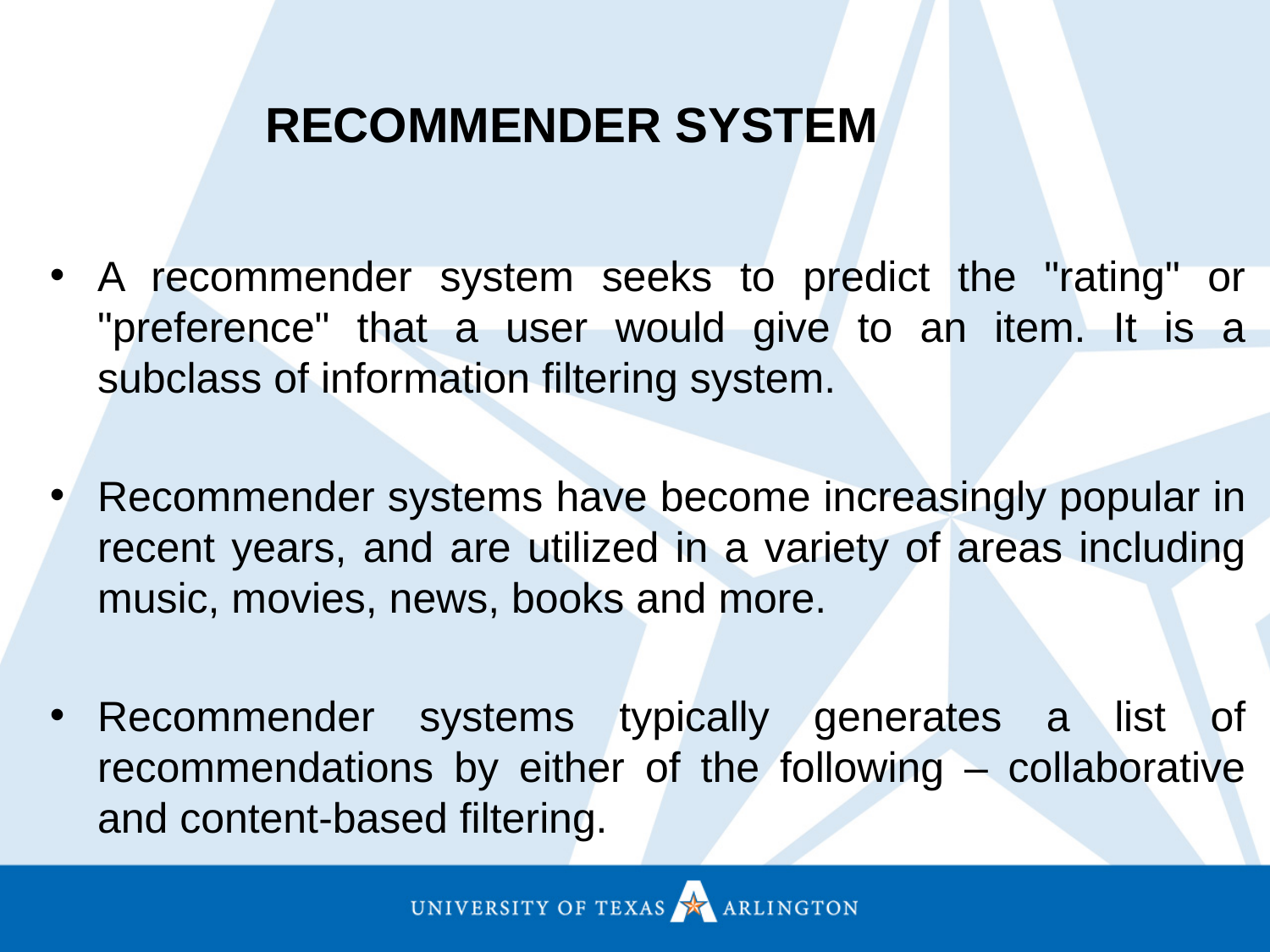

RECOMMENDER SYSTEM
A recommender system seeks to predict the "rating" or "preference" that a user would give to an item. It is a subclass of information filtering system.

Recommender systems have become increasingly popular in recent years, and are utilized in a variety of areas including music, movies, news, books and more.

Recommender systems typically generates a list of recommendations by either of the following – collaborative and content-based filtering.